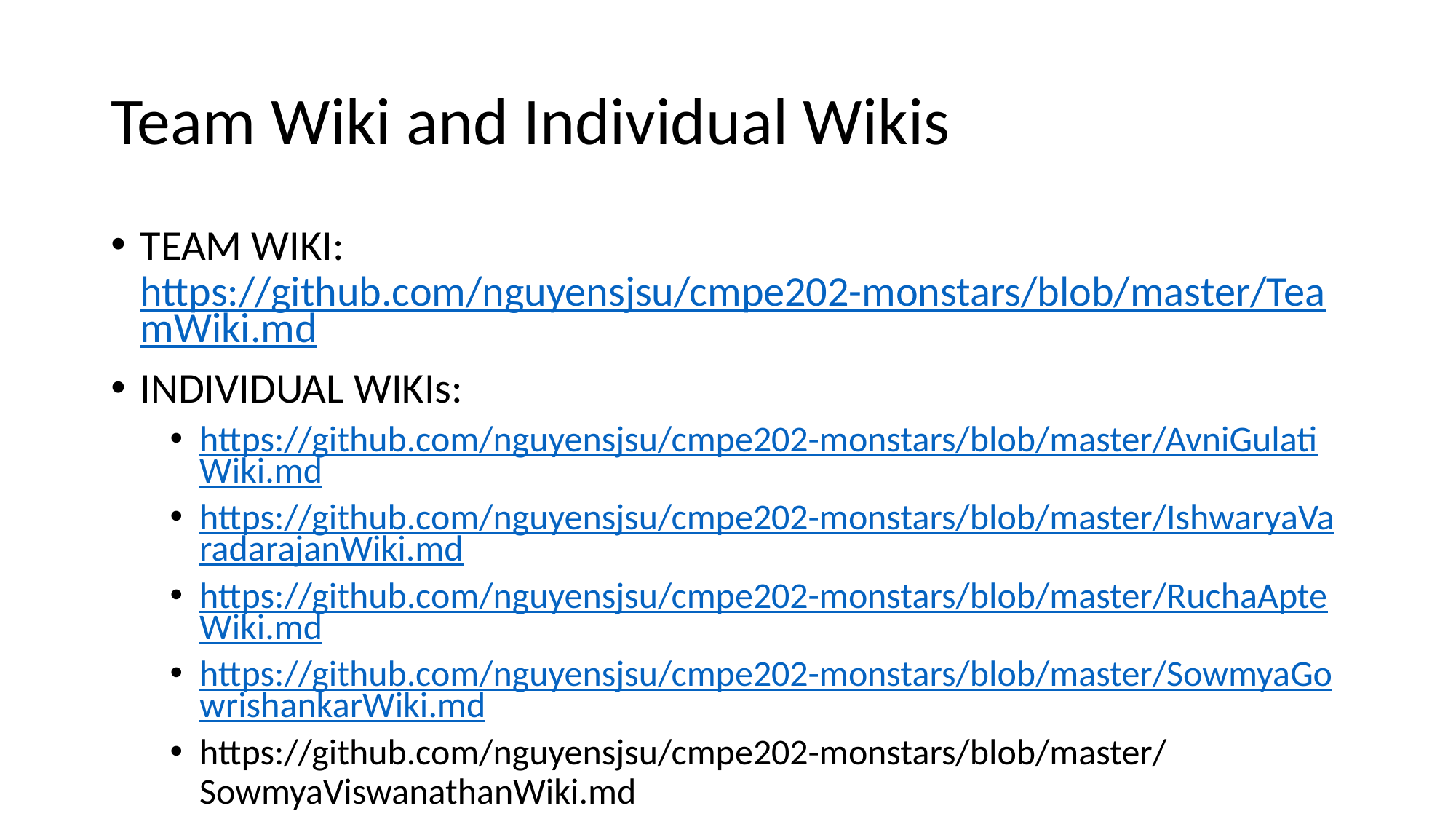

# Team Wiki and Individual Wikis
TEAM WIKI: https://github.com/nguyensjsu/cmpe202-monstars/blob/master/TeamWiki.md
INDIVIDUAL WIKIs:
https://github.com/nguyensjsu/cmpe202-monstars/blob/master/AvniGulatiWiki.md
https://github.com/nguyensjsu/cmpe202-monstars/blob/master/IshwaryaVaradarajanWiki.md
https://github.com/nguyensjsu/cmpe202-monstars/blob/master/RuchaApteWiki.md
https://github.com/nguyensjsu/cmpe202-monstars/blob/master/SowmyaGowrishankarWiki.md
https://github.com/nguyensjsu/cmpe202-monstars/blob/master/SowmyaViswanathanWiki.md